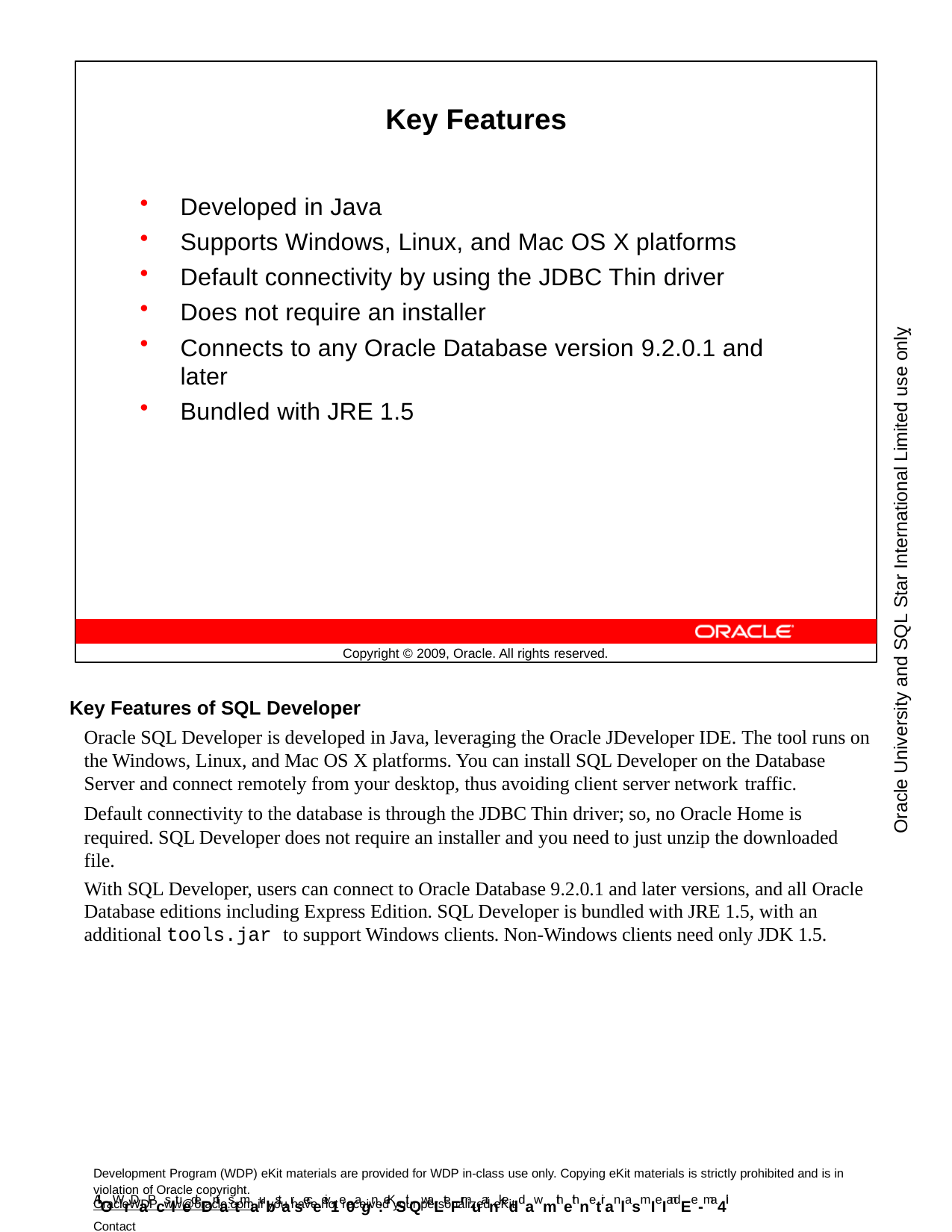

Key Features

Developed in Java
Supports Windows, Linux, and Mac OS X platforms
Default connectivity by using the JDBC Thin driver
Does not require an installer
Connects to any Oracle Database version 9.2.0.1 and later
Bundled with JRE 1.5
Oracle University and SQL Star International Limited use onlyฺ
Copyright © 2009, Oracle. All rights reserved.

Key Features of SQL Developer
Oracle SQL Developer is developed in Java, leveraging the Oracle JDeveloper IDE. The tool runs on  the Windows, Linux, and Mac OS X platforms. You can install SQL Developer on the Database  Server and connect remotely from your desktop, thus avoiding client server network traffic.
Default connectivity to the database is through the JDBC Thin driver; so, no Oracle Home is  required. SQL Developer does not require an installer and you need to just unzip the downloaded  file.
With SQL Developer, users can connect to Oracle Database 9.2.0.1 and later versions, and all Oracle  Database editions including Express Edition. SQL Developer is bundled with JRE 1.5, with an  additional tools.jar to support Windows clients. Non-Windows clients need only JDK 1.5.
Development Program (WDP) eKit materials are provided for WDP in-class use only. Copying eKit materials is strictly prohibited and is in
violation of Oracle copyright. AllOWrDaPcsltuedeDntastmaubstarseceeiv1e0agn :eKSitQwaLteFrmuarnkeddawmithethnetiranlasmIeIandEe-ma4il. Contact
OracleWDP_ww@oracle.com if you have not received your personalized eKit.